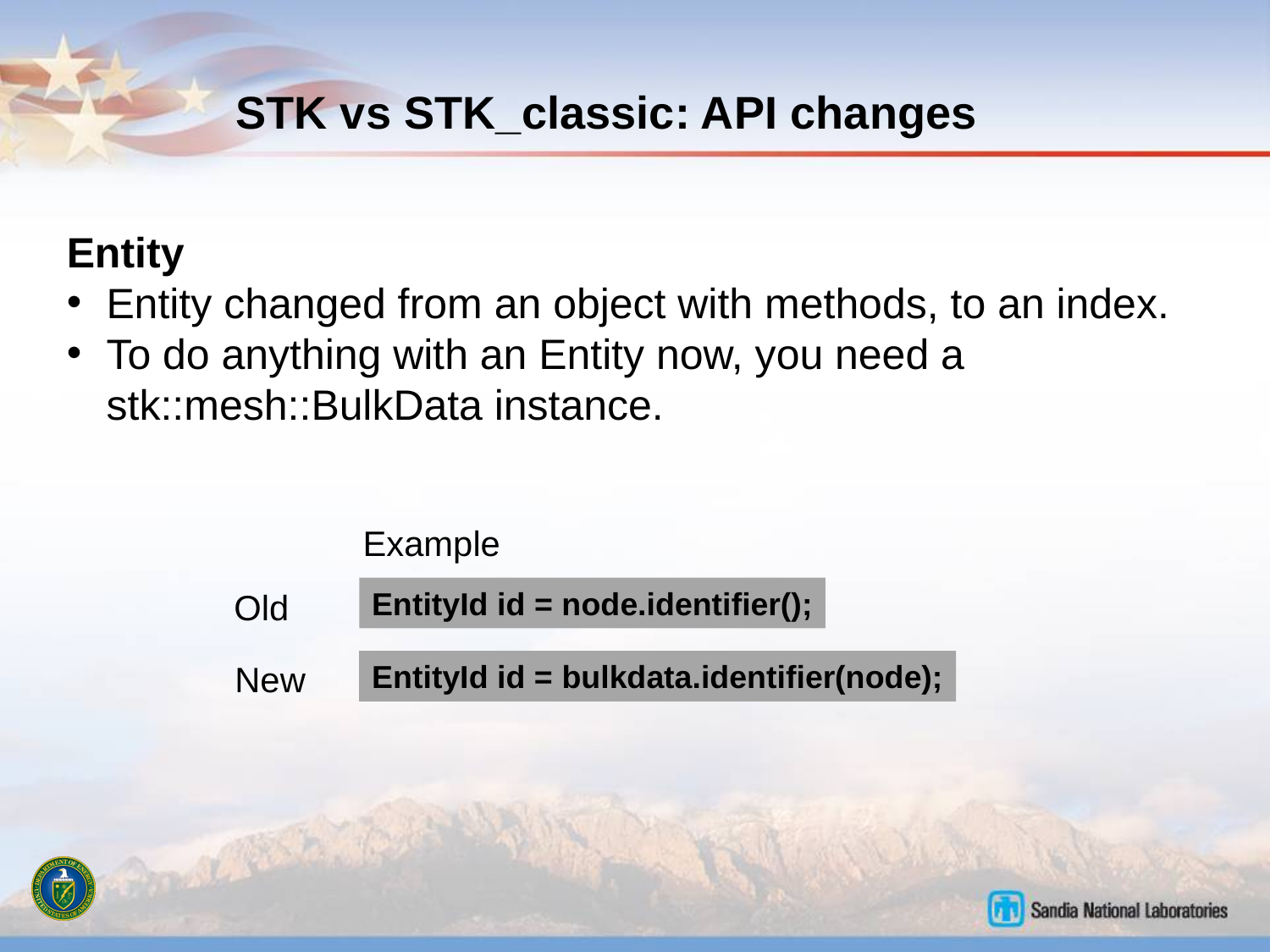

# STK vs STK_classic: API changes
Entity
Entity changed from an object with methods, to an index.
To do anything with an Entity now, you need a
stk::mesh::BulkData instance.
Example
EntityId id = node.identifier();
Old
New
EntityId id = bulkdata.identifier(node);